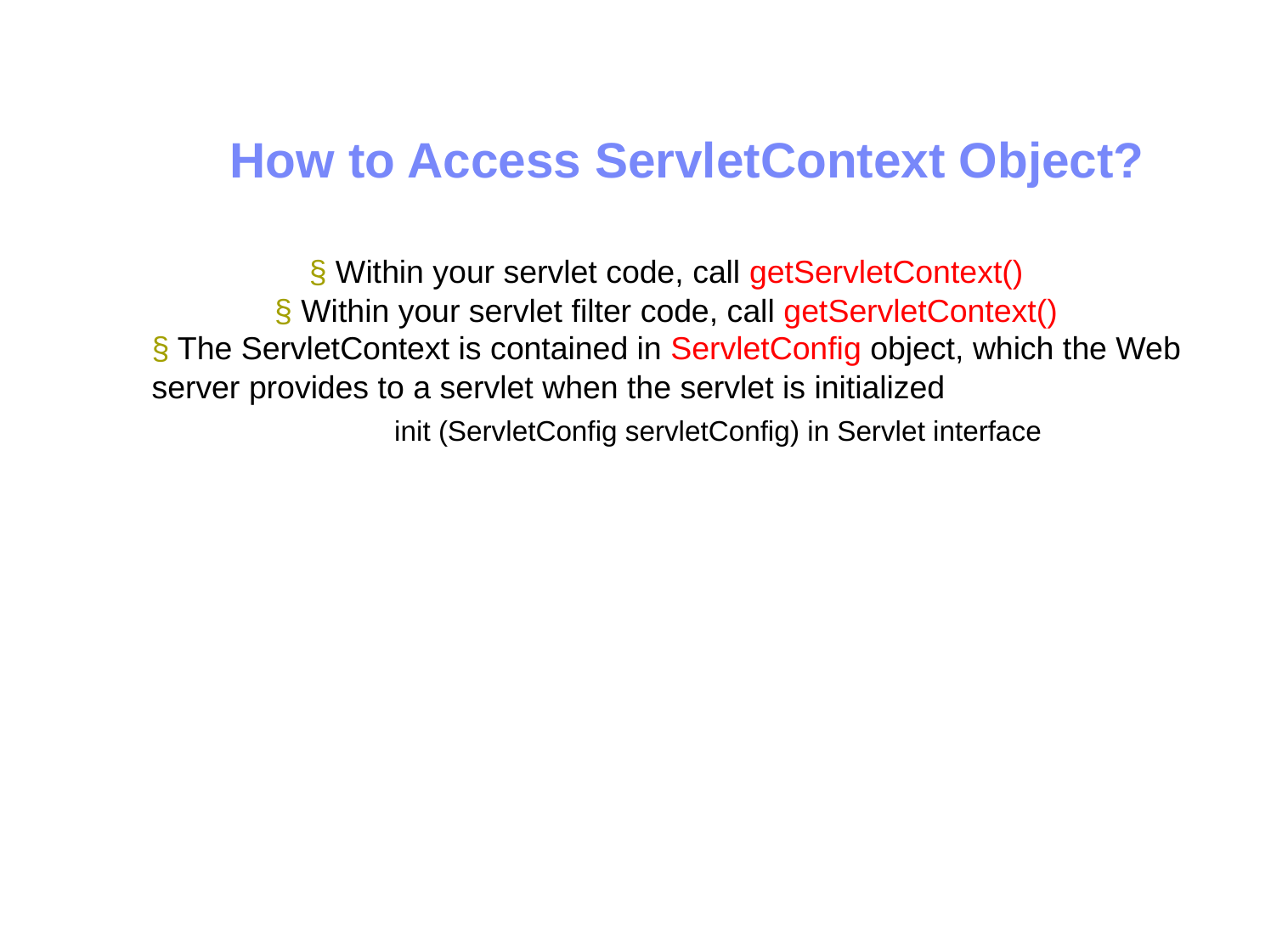

Antrix Consultancy Services

How to Access ServletContext Object?

§ Within your servlet code, call getServletContext()

§ Within your servlet filter code, call getServletContext()

§ The ServletContext is contained in ServletConfig object, which the Web
server provides to a servlet when the servlet is initialized

init (ServletConfig servletConfig) in Servlet interface

Madhusudhanan.P.K.